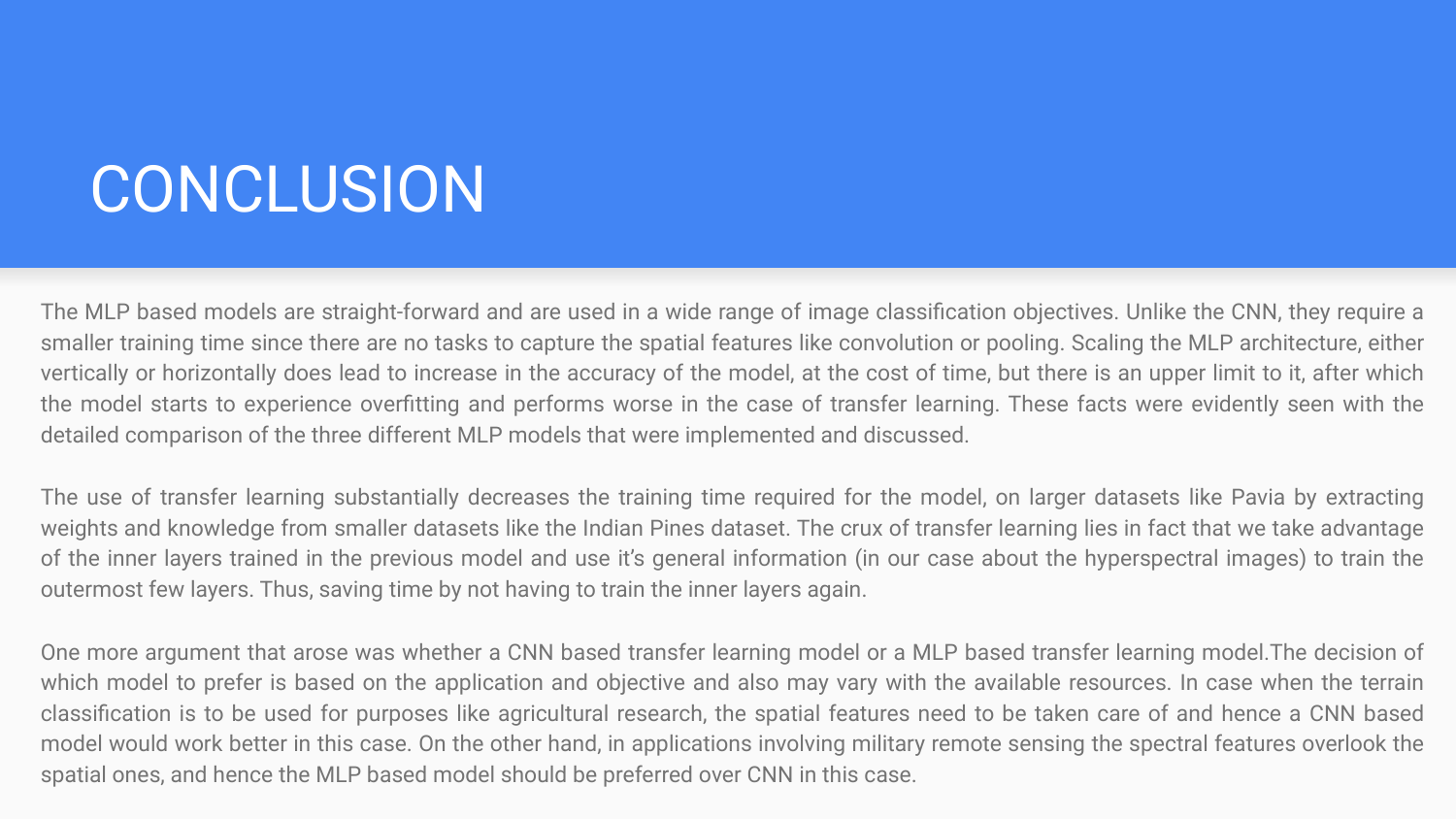

# CONCLUSION
The MLP based models are straight-forward and are used in a wide range of image classification objectives. Unlike the CNN, they require a smaller training time since there are no tasks to capture the spatial features like convolution or pooling. Scaling the MLP architecture, either vertically or horizontally does lead to increase in the accuracy of the model, at the cost of time, but there is an upper limit to it, after which the model starts to experience overfitting and performs worse in the case of transfer learning. These facts were evidently seen with the detailed comparison of the three different MLP models that were implemented and discussed.
The use of transfer learning substantially decreases the training time required for the model, on larger datasets like Pavia by extracting weights and knowledge from smaller datasets like the Indian Pines dataset. The crux of transfer learning lies in fact that we take advantage of the inner layers trained in the previous model and use it’s general information (in our case about the hyperspectral images) to train the outermost few layers. Thus, saving time by not having to train the inner layers again.
One more argument that arose was whether a CNN based transfer learning model or a MLP based transfer learning model.The decision of which model to prefer is based on the application and objective and also may vary with the available resources. In case when the terrain classification is to be used for purposes like agricultural research, the spatial features need to be taken care of and hence a CNN based model would work better in this case. On the other hand, in applications involving military remote sensing the spectral features overlook the spatial ones, and hence the MLP based model should be preferred over CNN in this case.